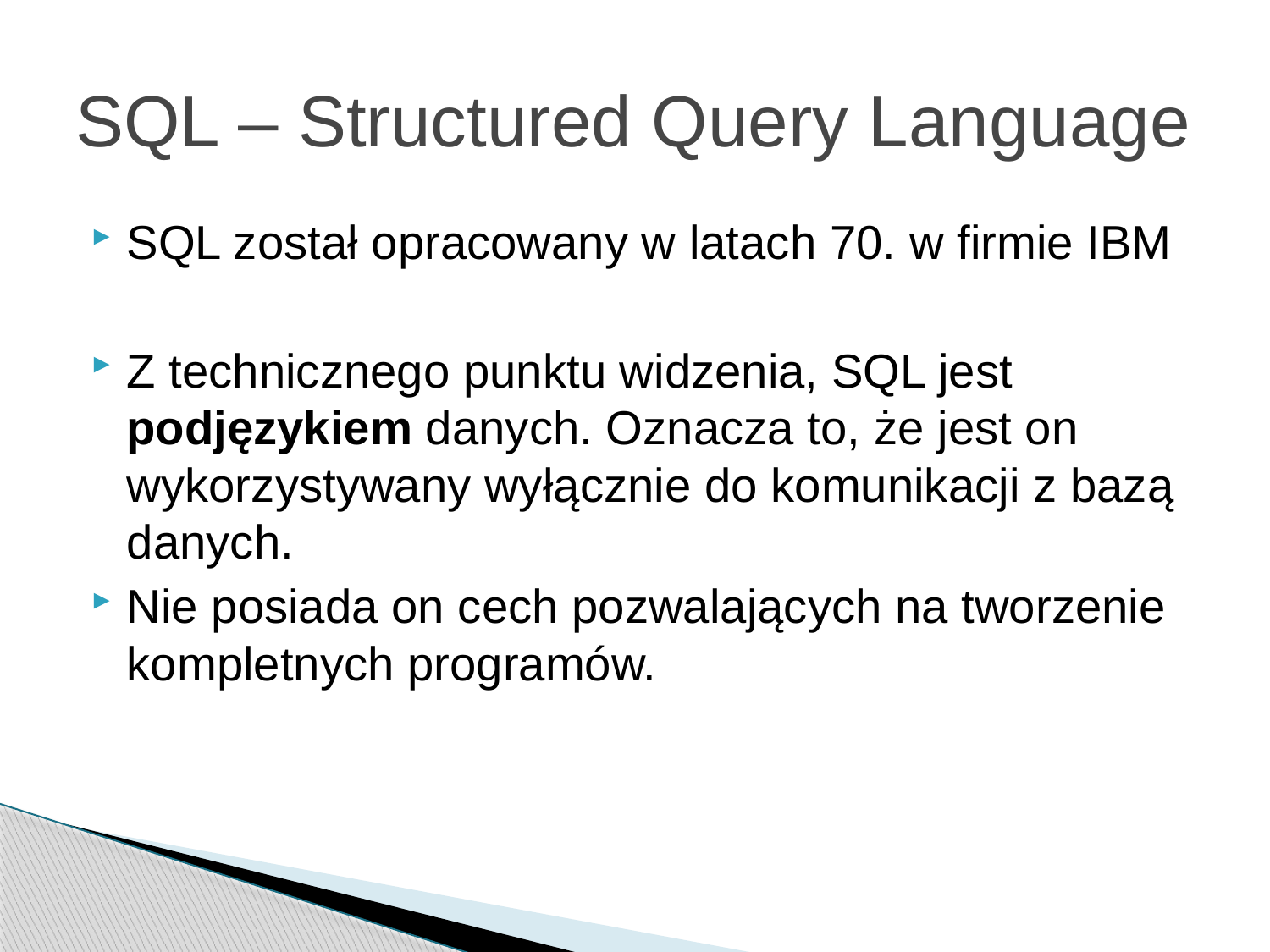

# SQL – Structured Query Language
SQL został opracowany w latach 70. w firmie IBM

Z technicznego punktu widzenia, SQL jest podjęzykiem danych. Oznacza to, że jest on wykorzystywany wyłącznie do komunikacji z bazą danych.
Nie posiada on cech pozwalających na tworzenie kompletnych programów.